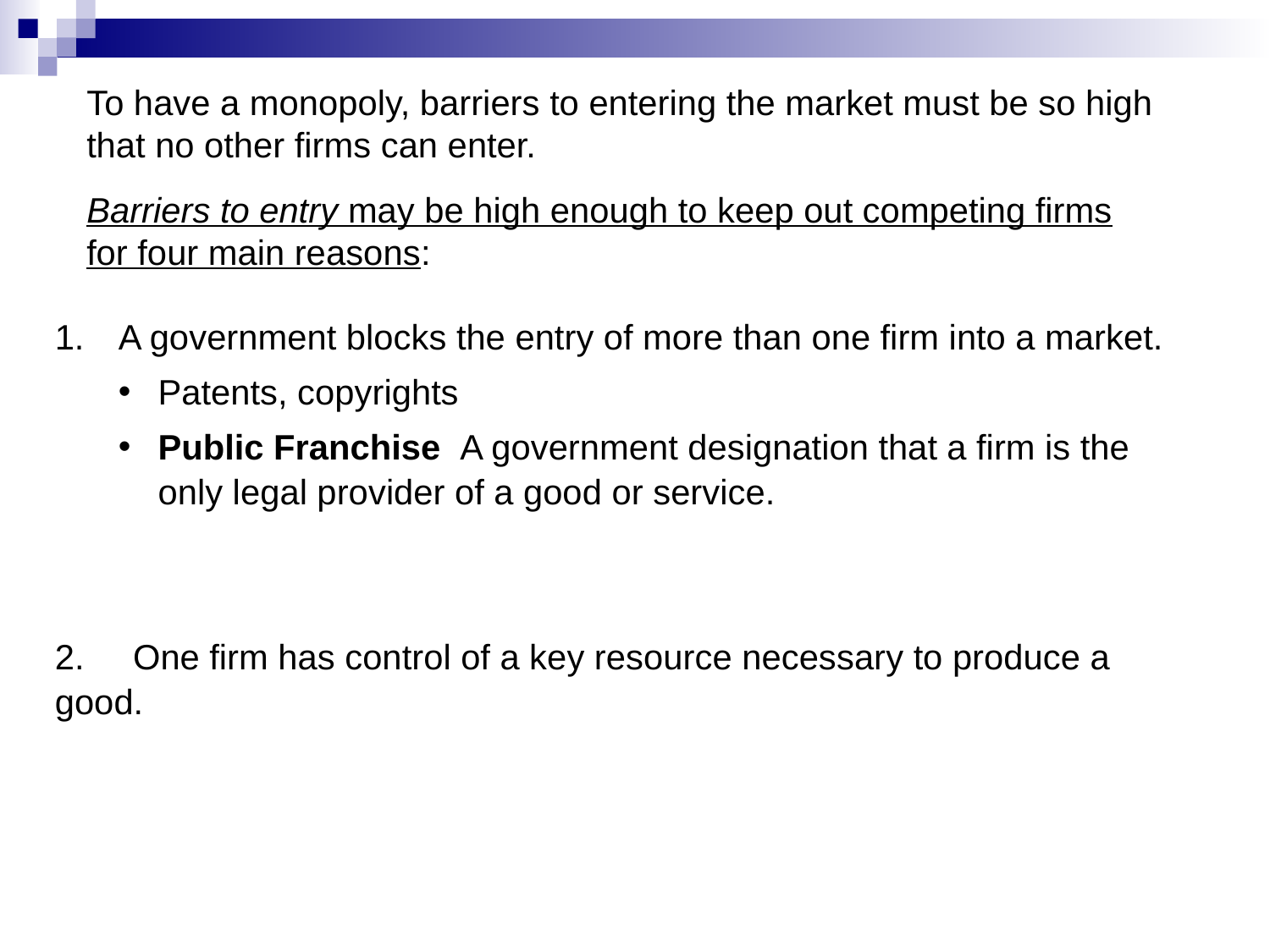

To have a monopoly, barriers to entering the market must be so high that no other firms can enter.
Barriers to entry may be high enough to keep out competing firms for four main reasons:
A government blocks the entry of more than one firm into a market.
Patents, copyrights
Public Franchise  A government designation that a firm is the only legal provider of a good or service.

2.     One firm has control of a key resource necessary to produce a good.